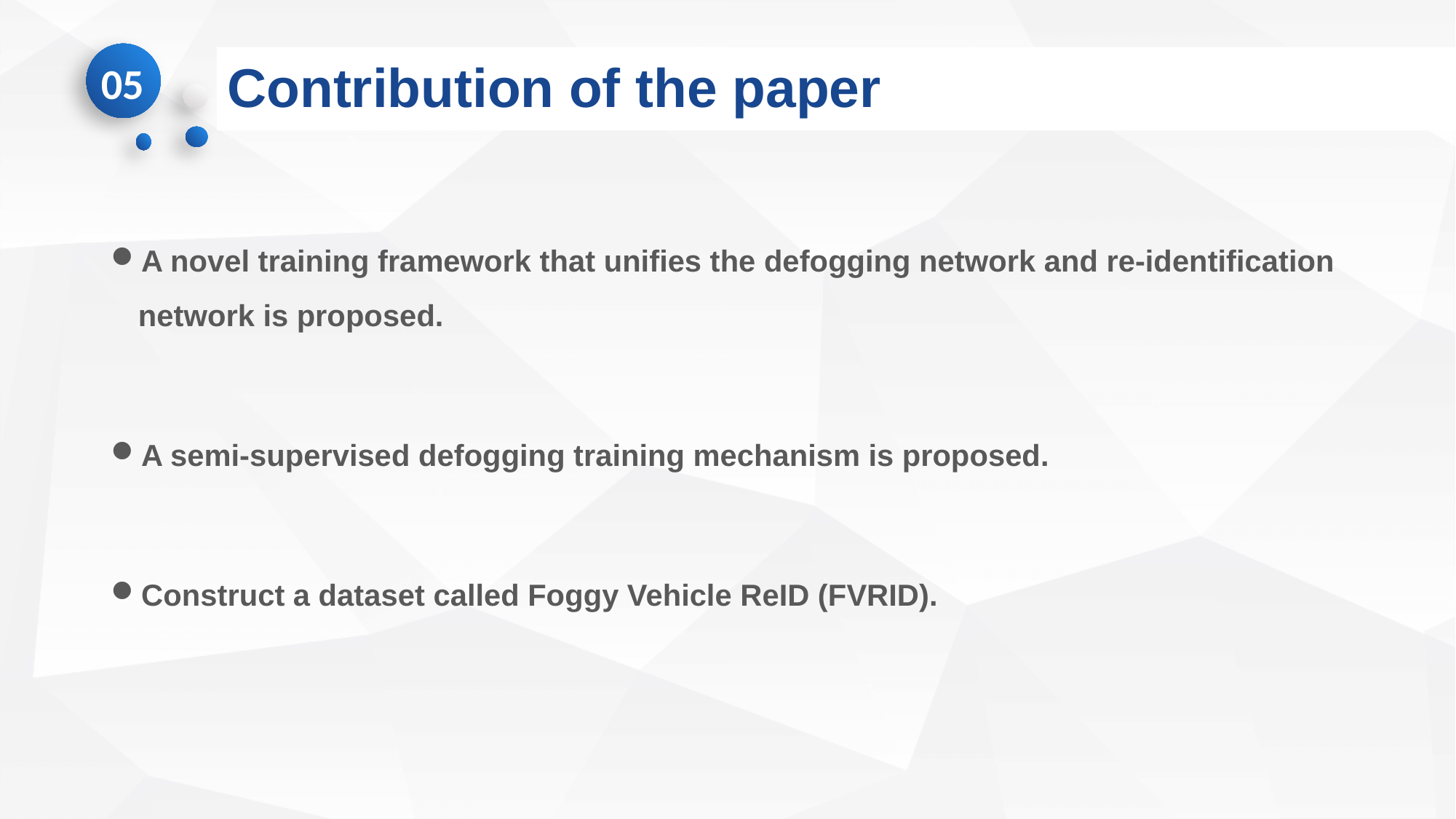

Contribution of the paper
05

A novel training framework that unifies the defogging network and re-identification network is proposed.

A semi-supervised defogging training mechanism is proposed.

Construct a dataset called Foggy Vehicle ReID (FVRID).